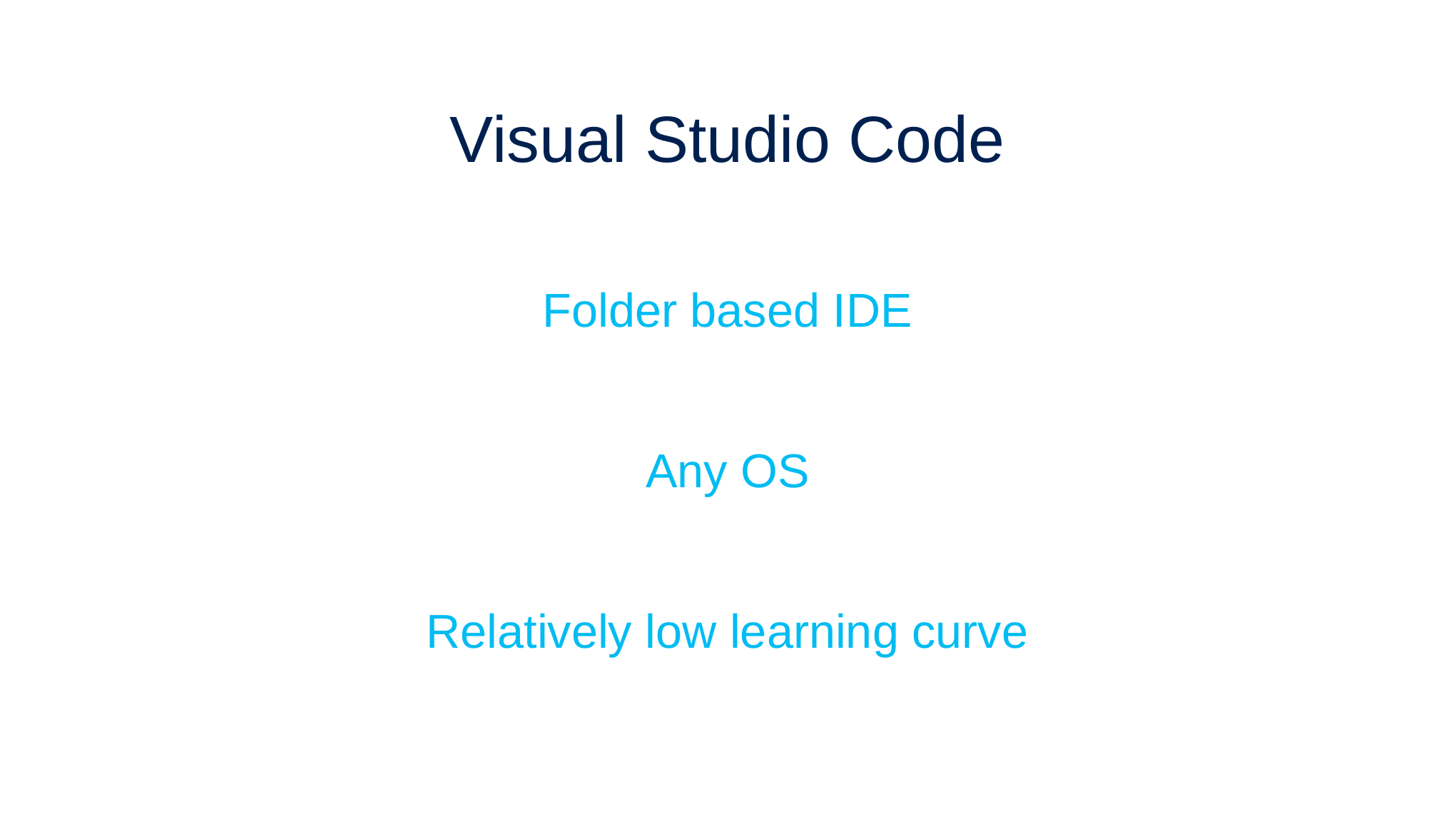

Visual Studio Code
Folder based IDE
Any OS
Relatively low learning curve